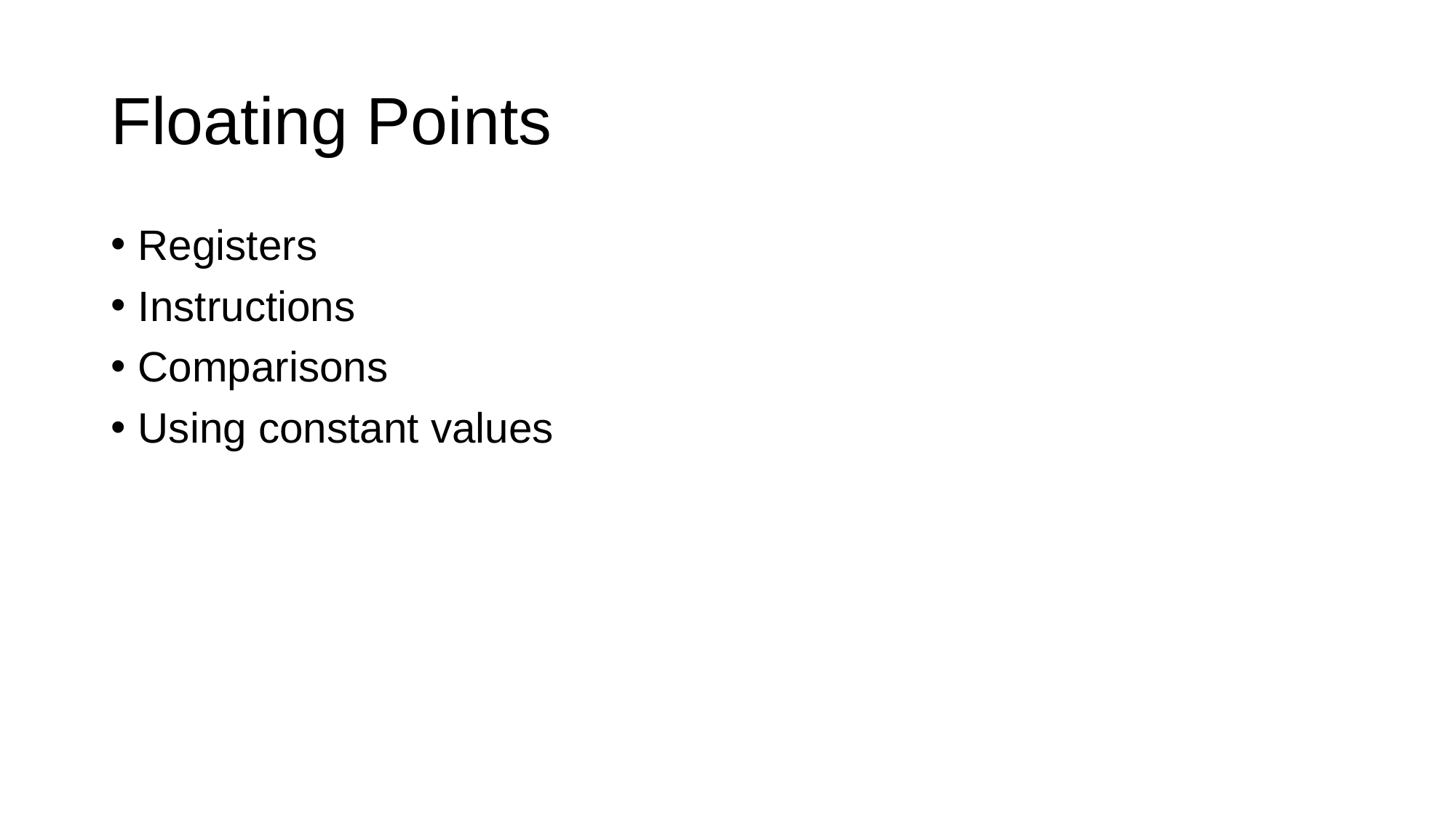

# Floating Points
Registers
Instructions
Comparisons
Using constant values